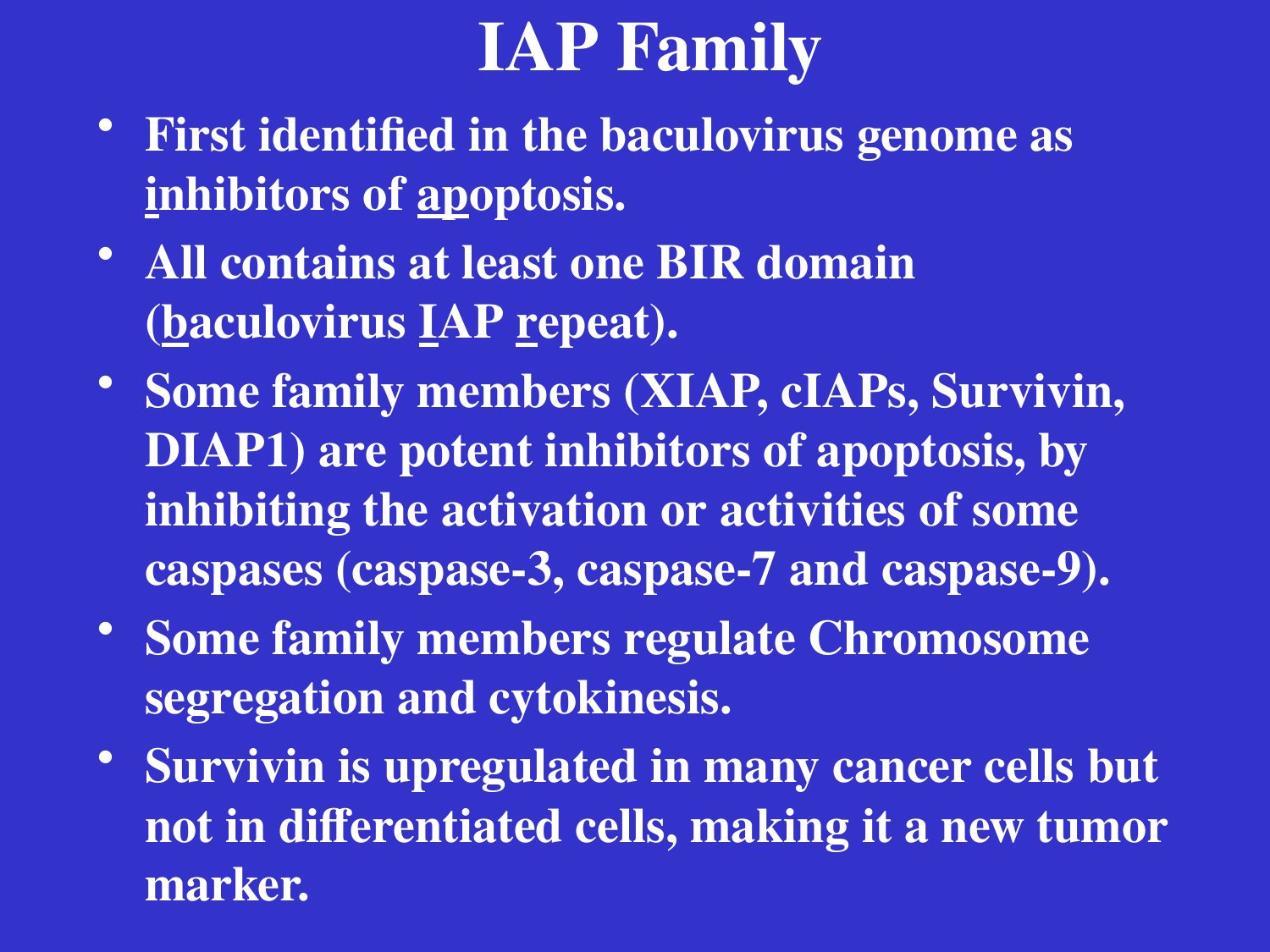

# IAP Family
First identified in the baculovirus genome as inhibitors of apoptosis.
All contains at least one BIR domain (baculovirus IAP repeat).
Some family members (XIAP, cIAPs, Survivin, DIAP1) are potent inhibitors of apoptosis, by inhibiting the activation or activities of some caspases (caspase-3, caspase-7 and caspase-9).
Some family members regulate Chromosome segregation and cytokinesis.
Survivin is upregulated in many cancer cells but not in differentiated cells, making it a new tumor marker.